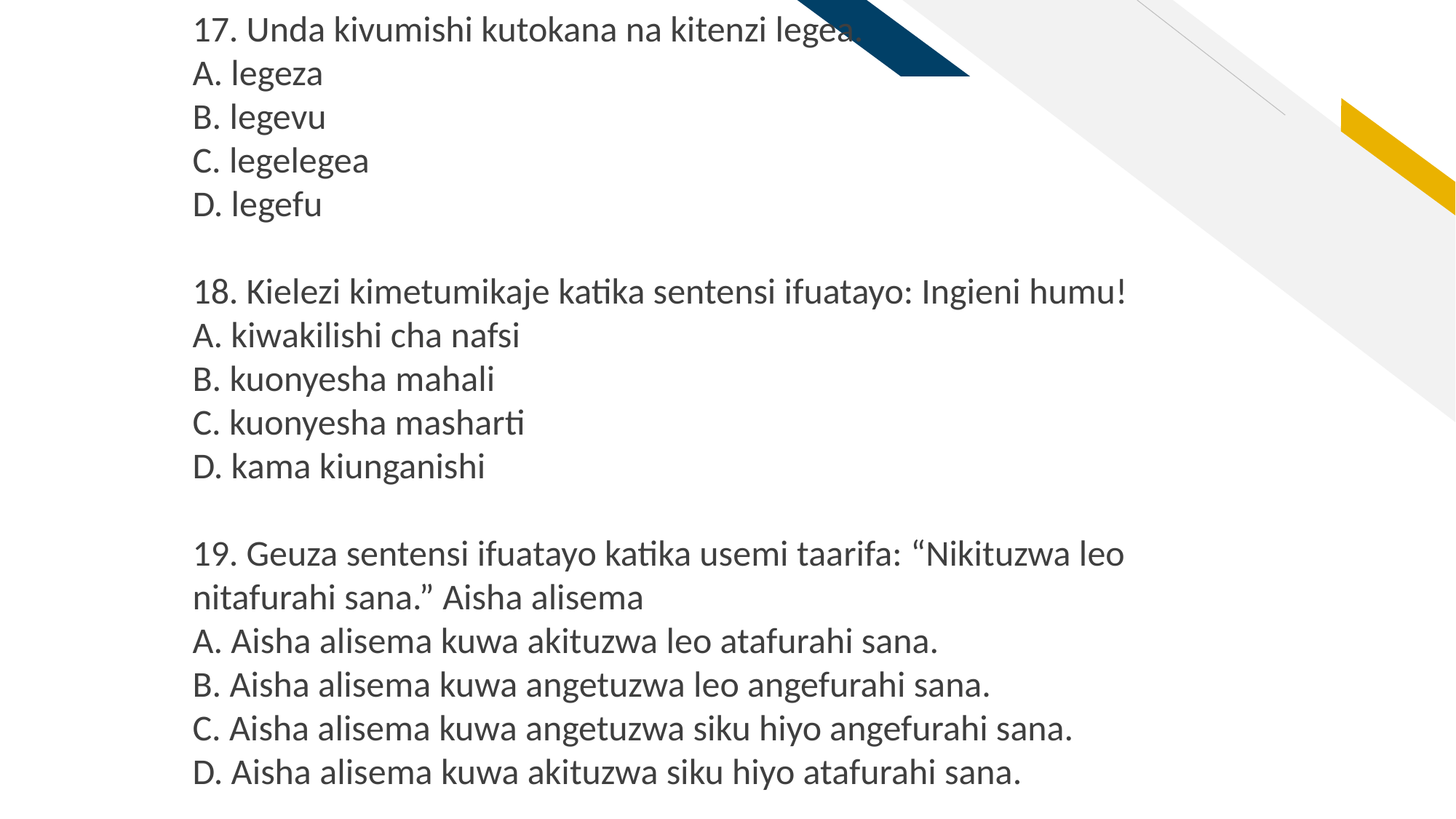

17. Unda kivumishi kutokana na kitenzi legea.
A. legeza
B. legevu
C. legelegea
D. legefu

18. Kielezi kimetumikaje katika sentensi ifuatayo: Ingieni humu!
A. kiwakilishi cha nafsi
B. kuonyesha mahali
C. kuonyesha masharti
D. kama kiunganishi

19. Geuza sentensi ifuatayo katika usemi taarifa: “Nikituzwa leo nitafurahi sana.” Aisha alisema
A. Aisha alisema kuwa akituzwa leo atafurahi sana.
B. Aisha alisema kuwa angetuzwa leo angefurahi sana.
C. Aisha alisema kuwa angetuzwa siku hiyo angefurahi sana.
D. Aisha alisema kuwa akituzwa siku hiyo atafurahi sana.